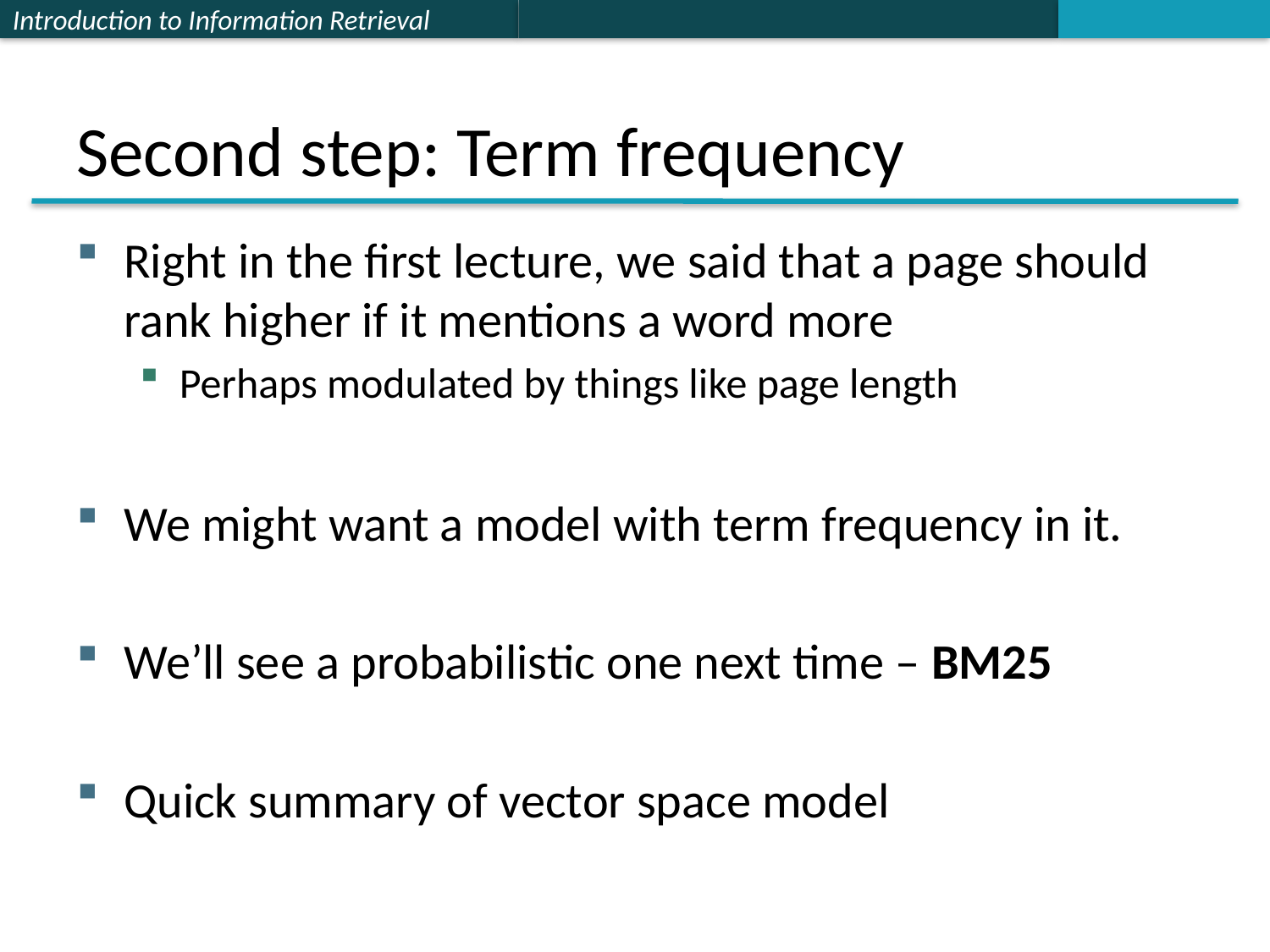

# Second step: Term frequency
Right in the first lecture, we said that a page should rank higher if it mentions a word more
Perhaps modulated by things like page length

We might want a model with term frequency in it.

We’ll see a probabilistic one next time – BM25

Quick summary of vector space model